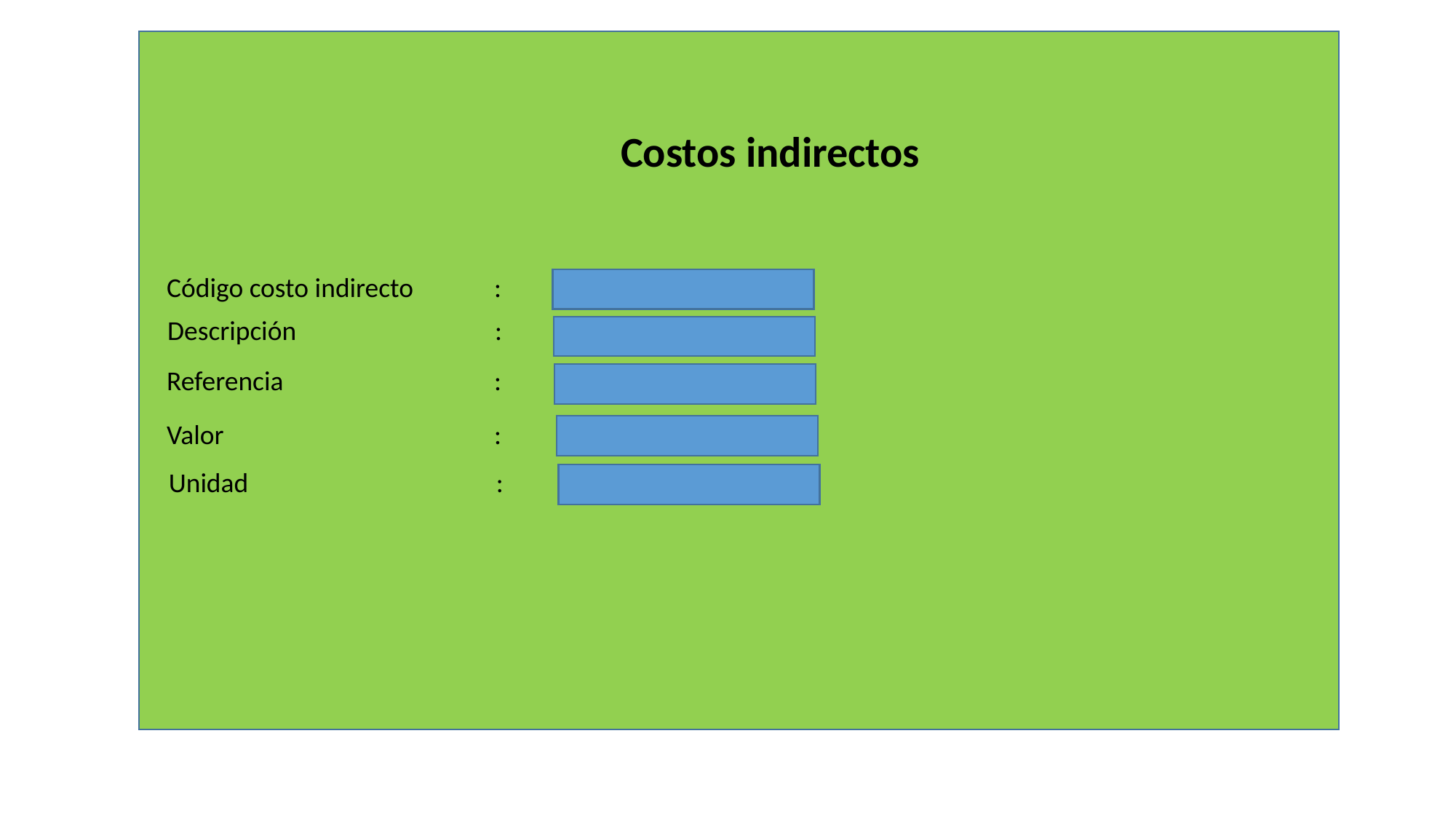

Costos indirectos
Código costo indirecto	:

Descripción		:

Referencia		:

Valor			:

Unidad			: